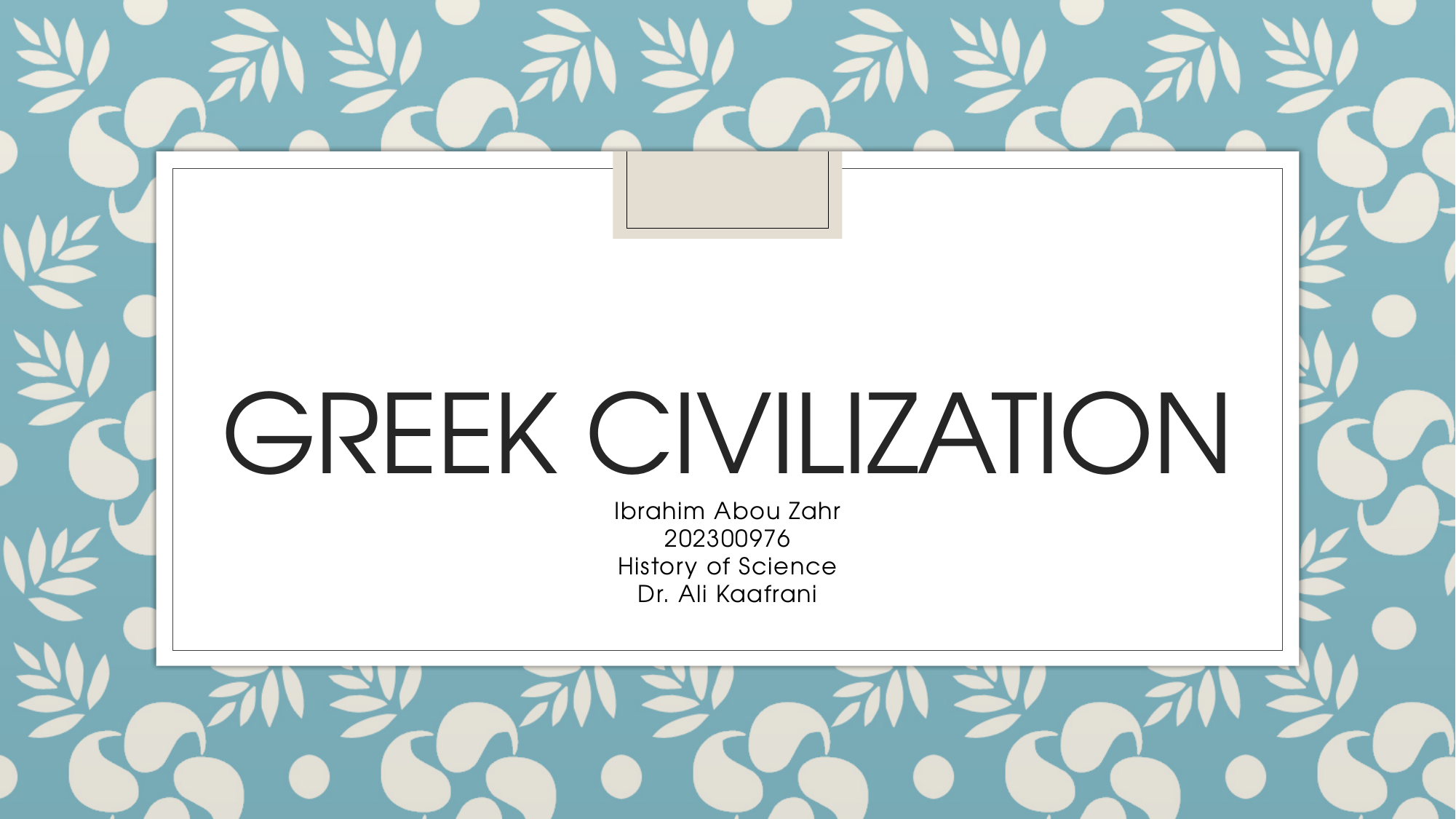

# Greek Civilization
Ibrahim Abou Zahr
202300976
History of Science
Dr. Ali Kaafrani